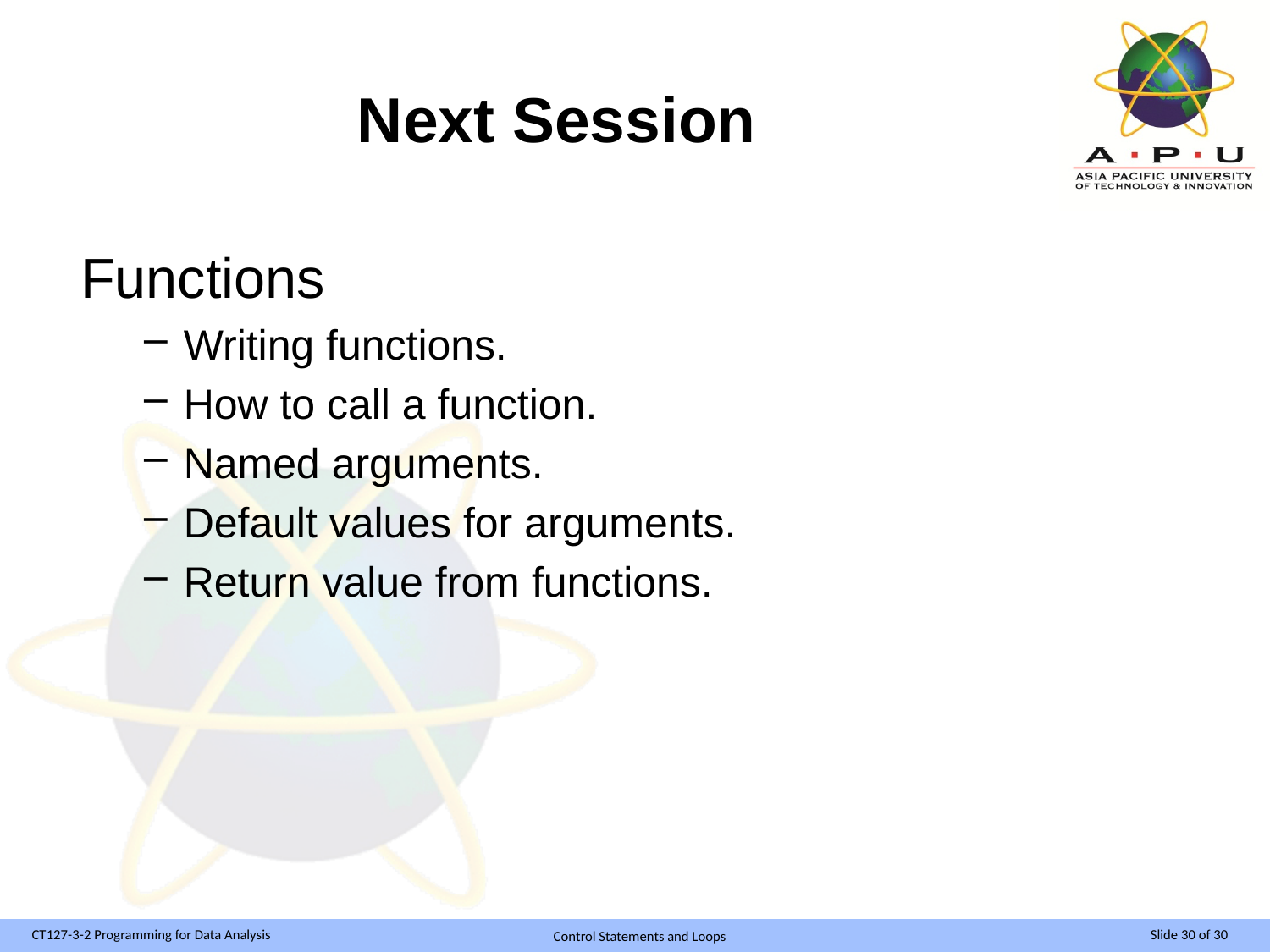

# Next Session
Functions
Writing functions.
How to call a function.
Named arguments.
Default values for arguments.
Return value from functions.